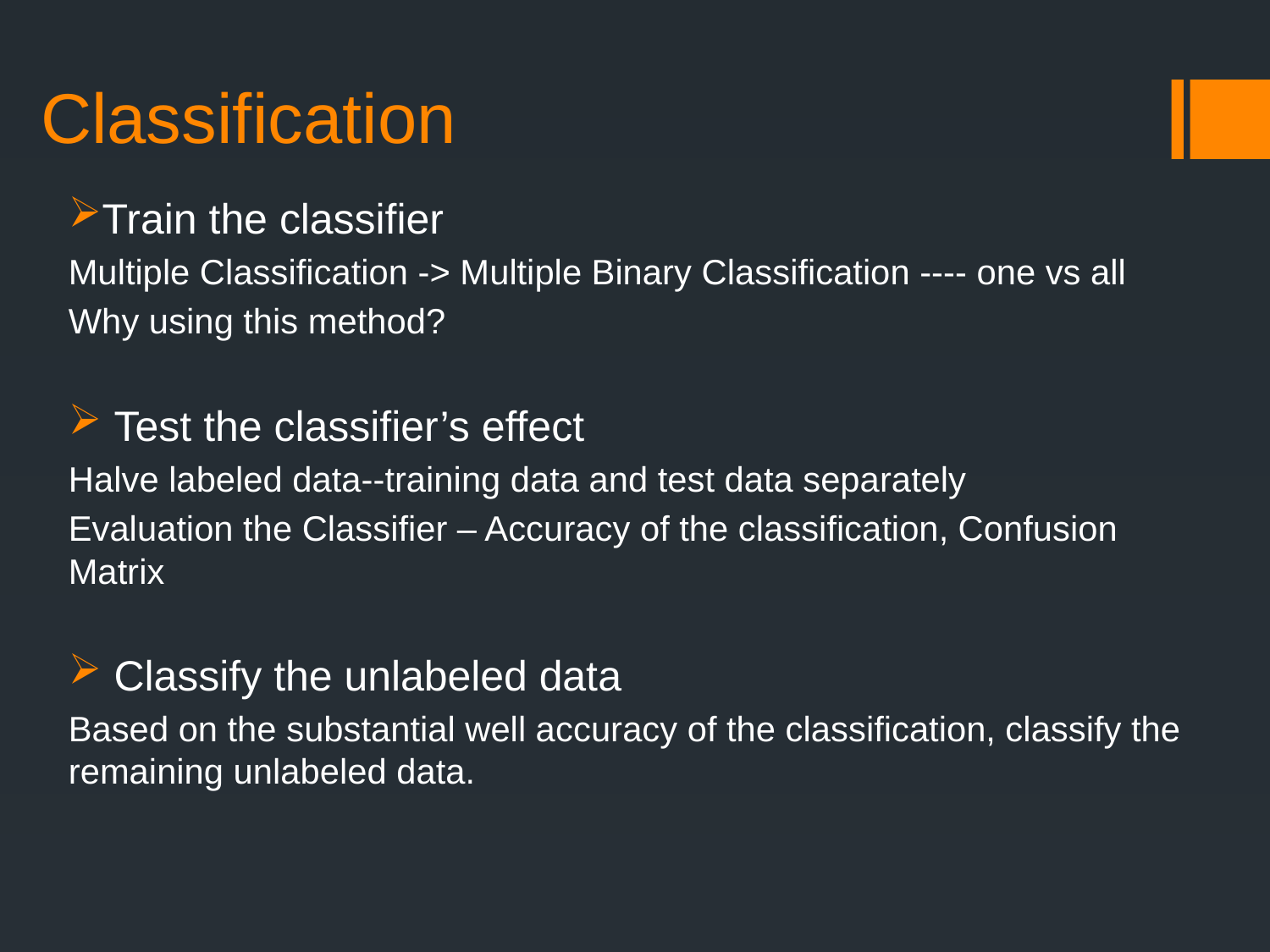

# Classification
Train the classifier
Multiple Classification -> Multiple Binary Classification ---- one vs all
Why using this method?

 Test the classifier’s effect
Halve labeled data--training data and test data separately
Evaluation the Classifier – Accuracy of the classification, Confusion Matrix

 Classify the unlabeled data
Based on the substantial well accuracy of the classification, classify the remaining unlabeled data.